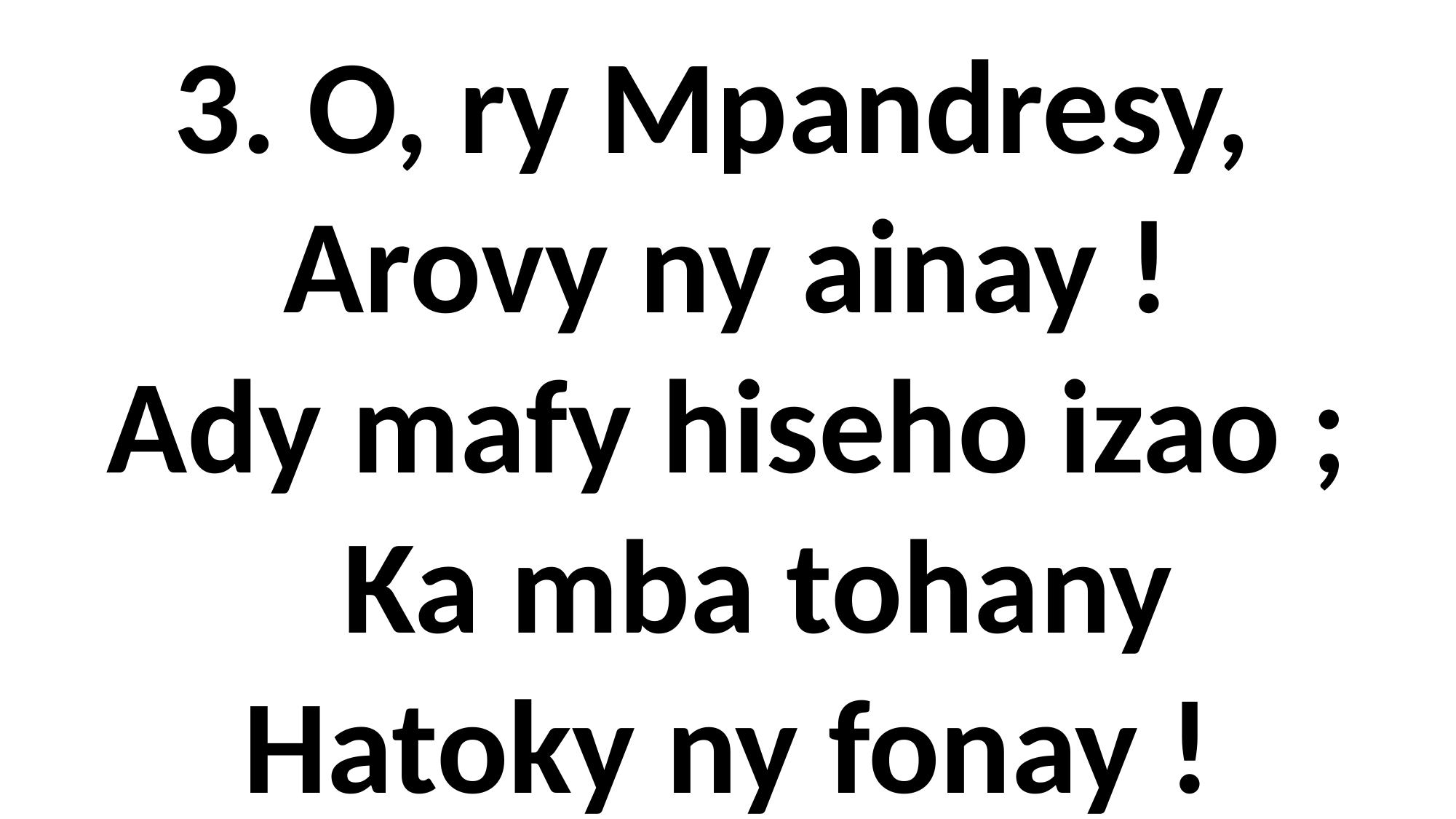

3. O, ry Mpandresy,
Arovy ny ainay !
Ady mafy hiseho izao ;
   Ka mba tohany
Hatoky ny fonay !